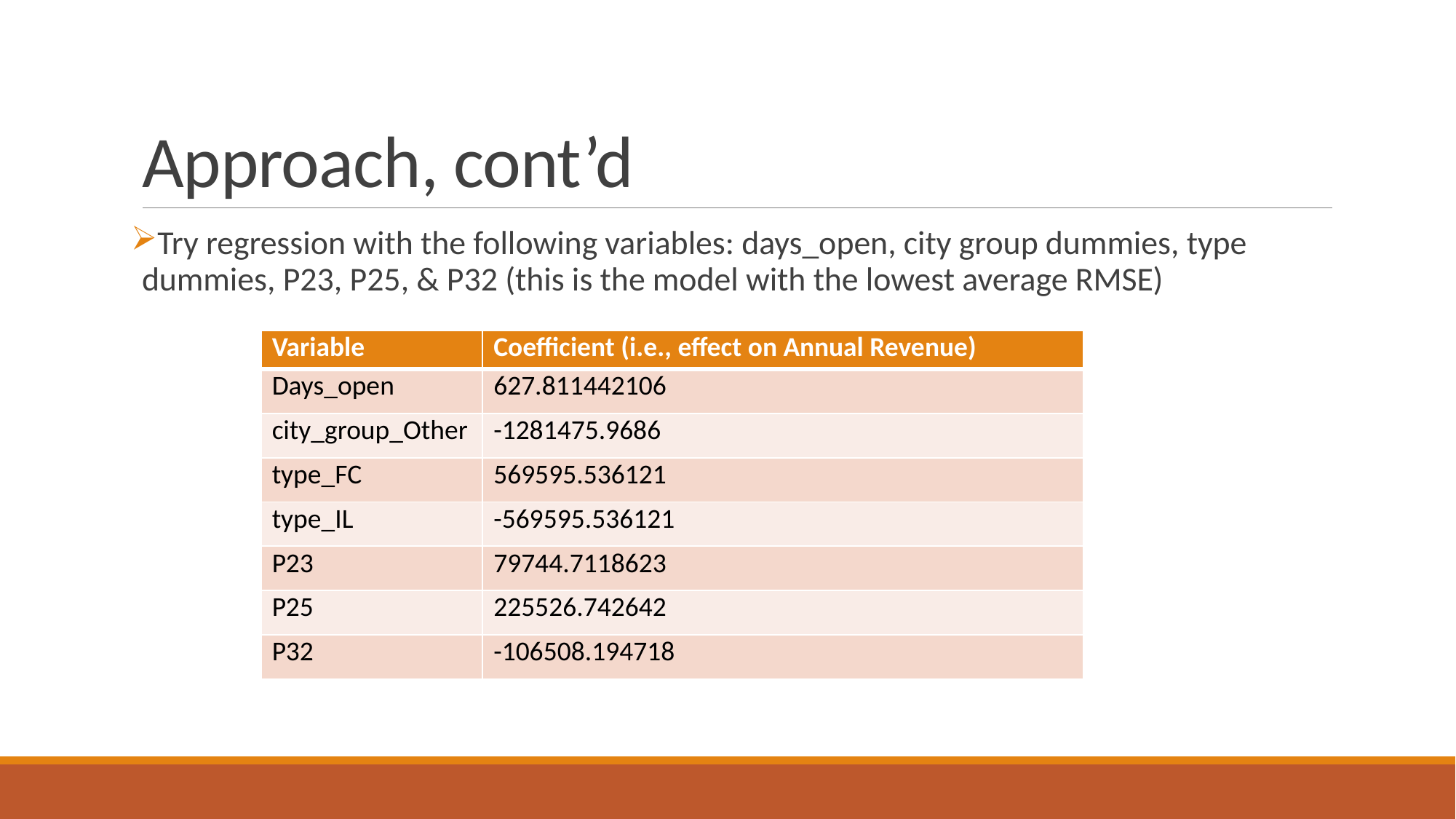

# Approach, cont’d
Try regression with the following variables: days_open, city group dummies, type dummies, P23, P25, & P32 (this is the model with the lowest average RMSE)

| Variable | Coefficient (i.e., effect on Annual Revenue) |
| --- | --- |
| Days\_open | 627.811442106 |
| city\_group\_Other | -1281475.9686 |
| type\_FC | 569595.536121 |
| type\_IL | -569595.536121 |
| P23 | 79744.7118623 |
| P25 | 225526.742642 |
| P32 | -106508.194718 |